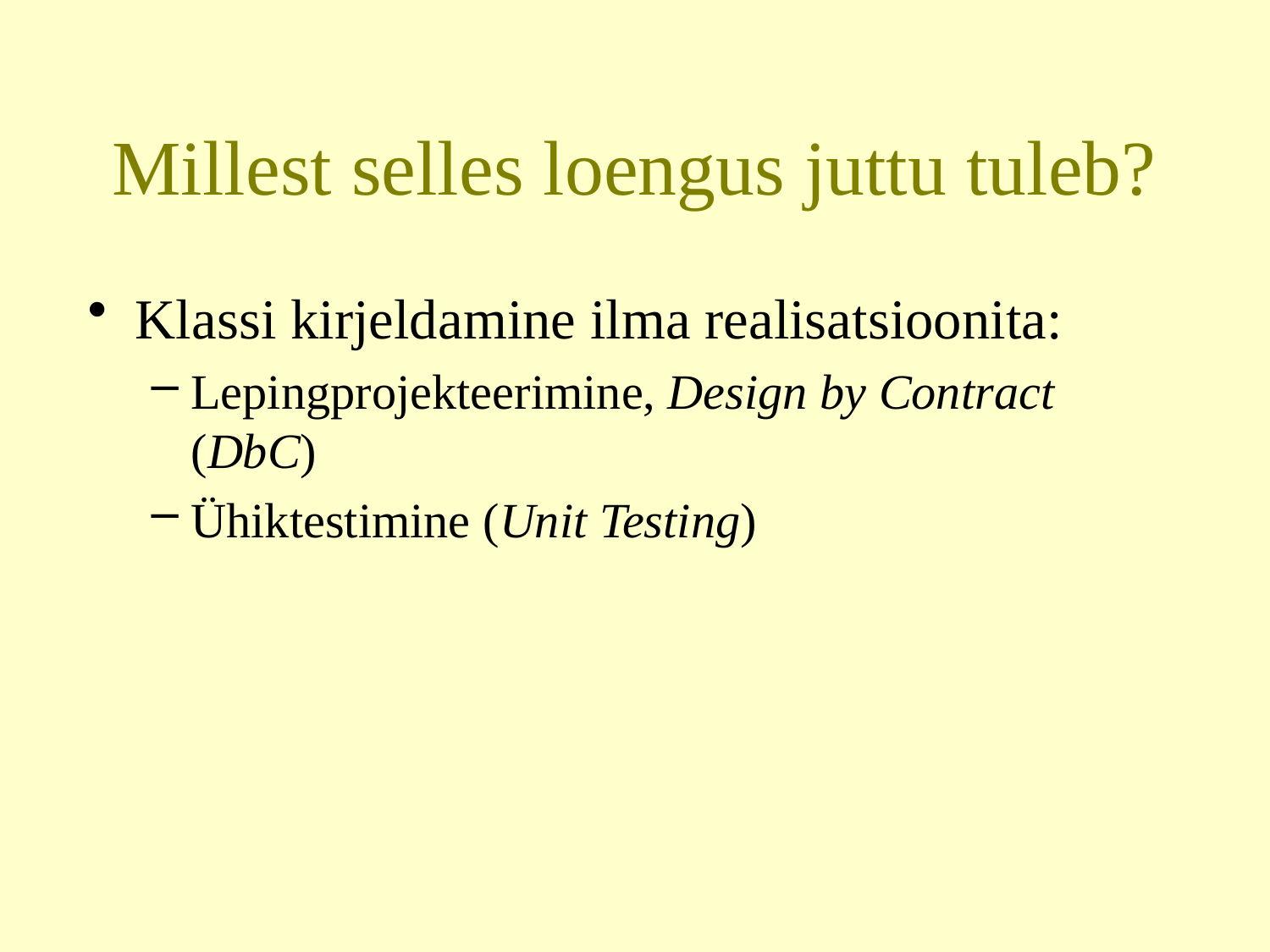

# Millest selles loengus juttu tuleb?
Klassi kirjeldamine ilma realisatsioonita:
Lepingprojekteerimine, Design by Contract (DbC)
Ühiktestimine (Unit Testing)